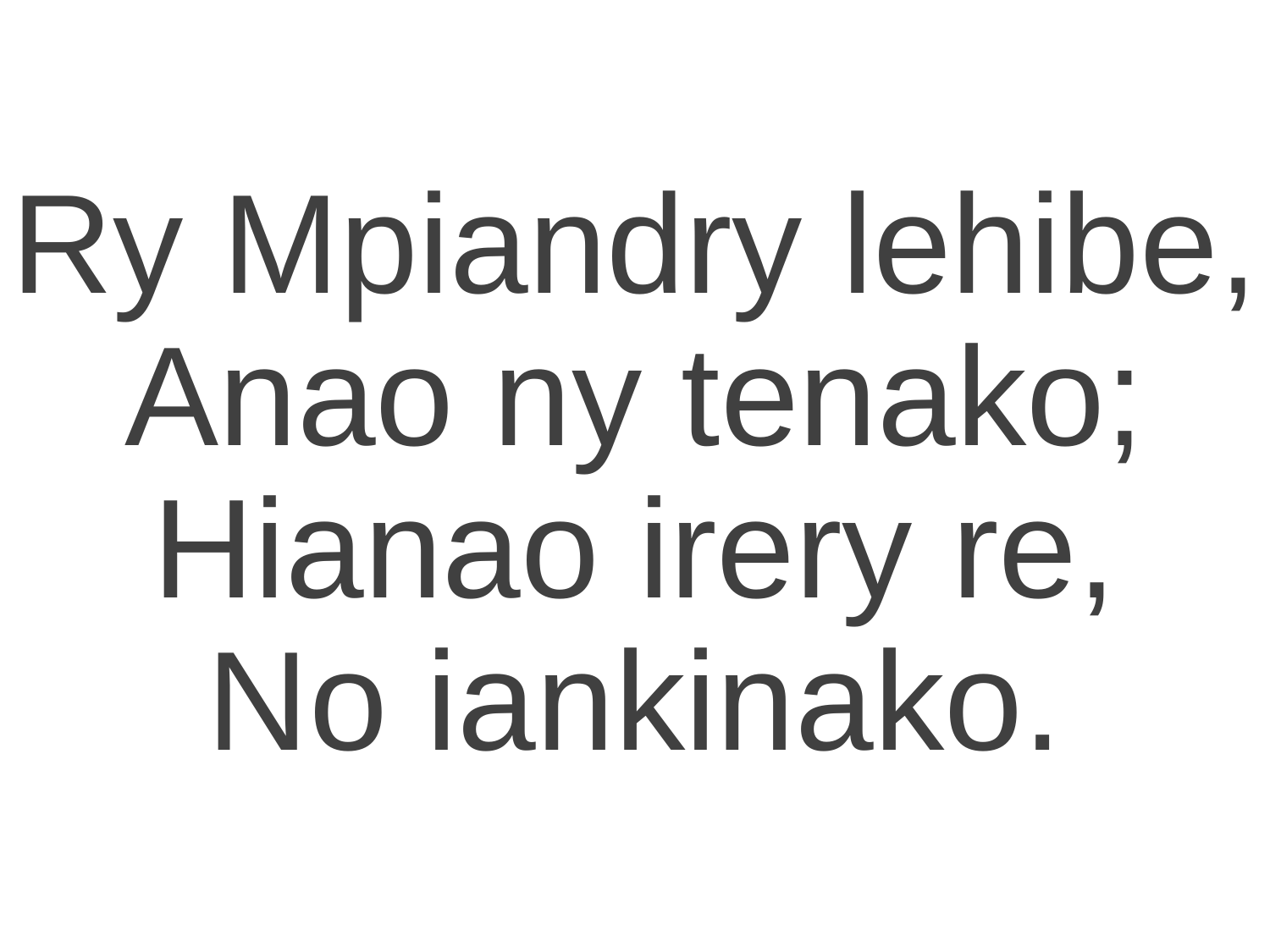

Ry Mpiandry lehibe,
Anao ny tenako;
Hianao irery re,
No iankinako.